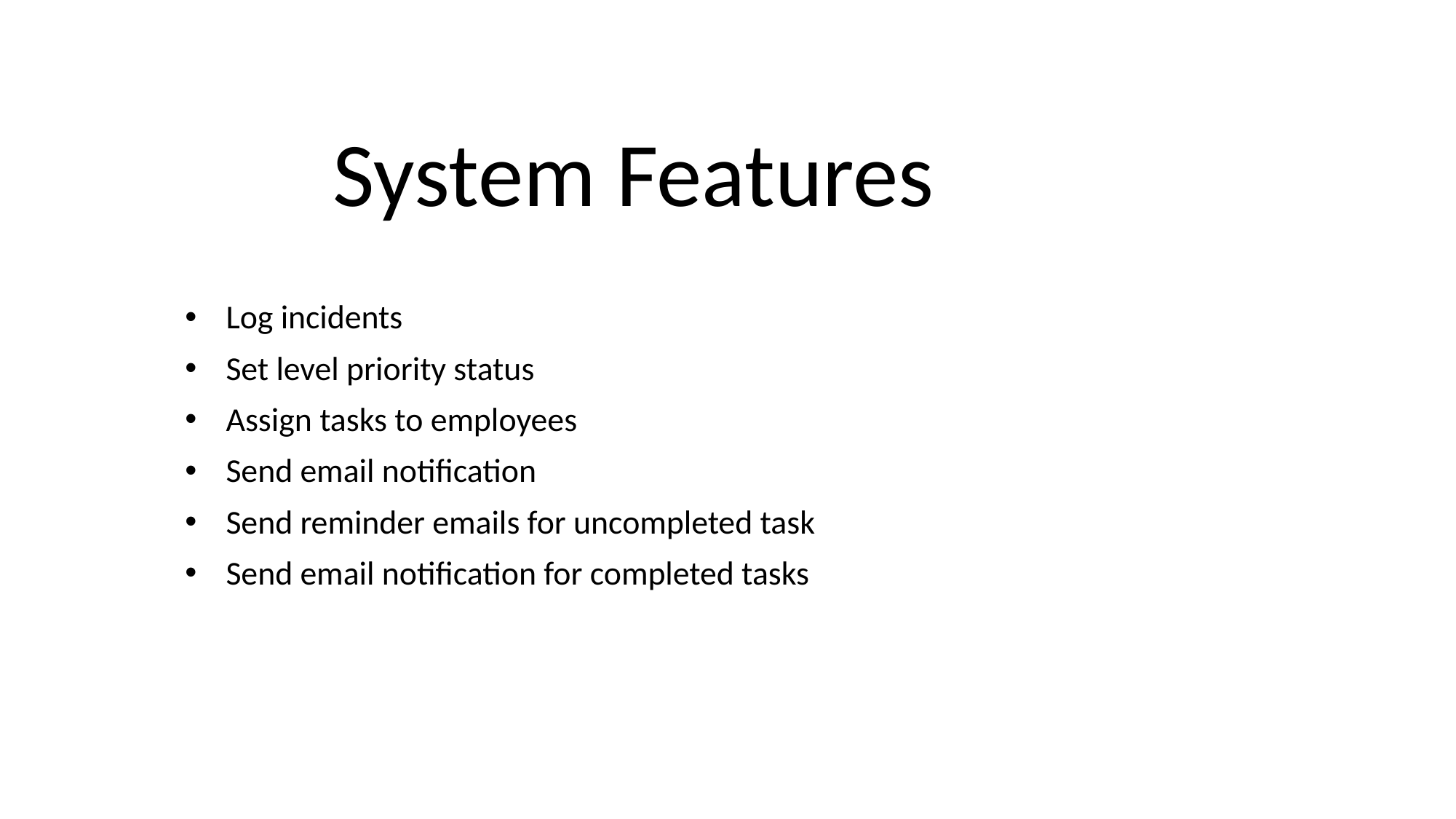

# System Features
Log incidents
Set level priority status
Assign tasks to employees
Send email notification
Send reminder emails for uncompleted task
Send email notification for completed tasks